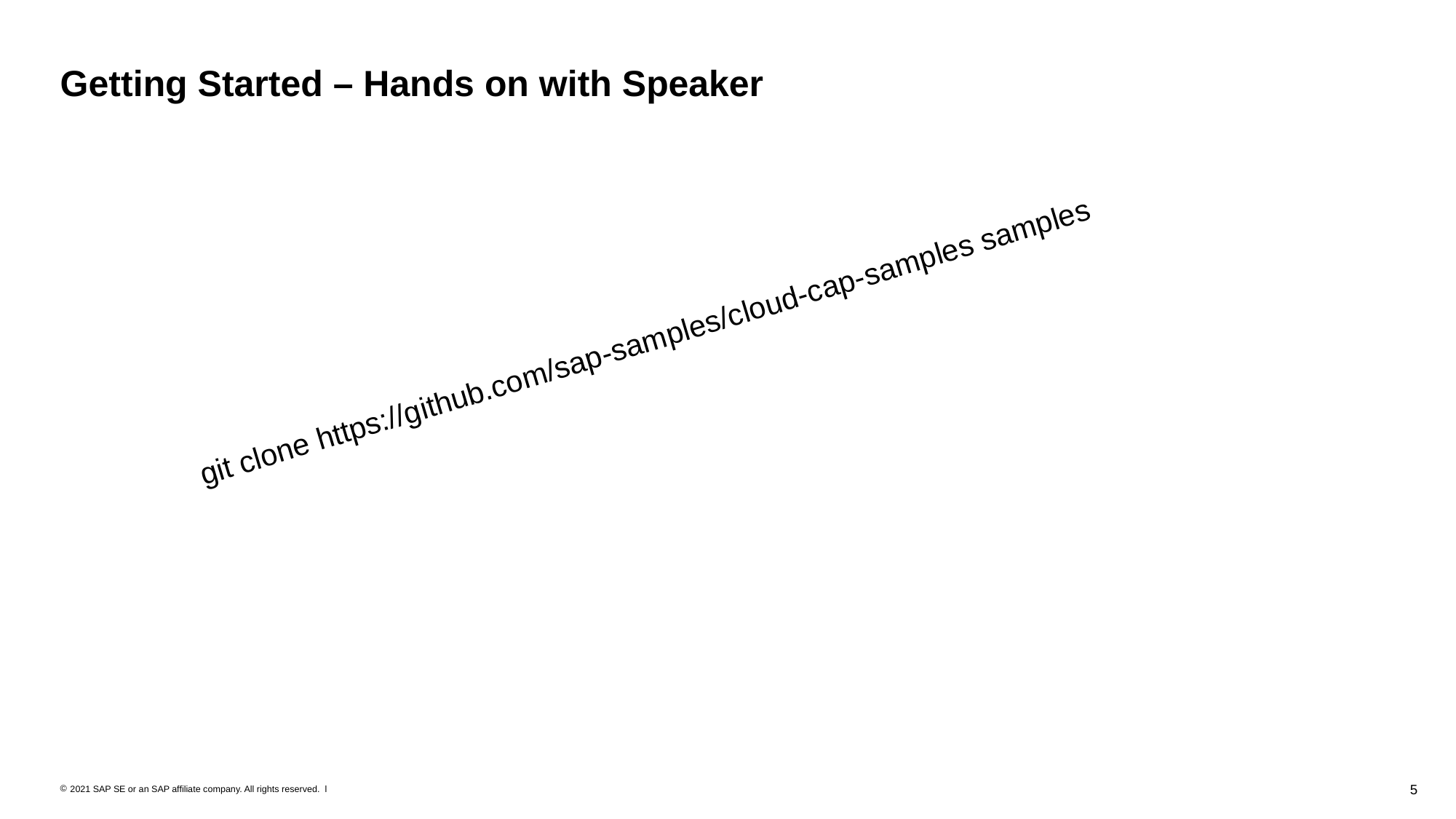

# Getting Started – Hands on with Speaker
git clone https://github.com/sap-samples/cloud-cap-samples samples